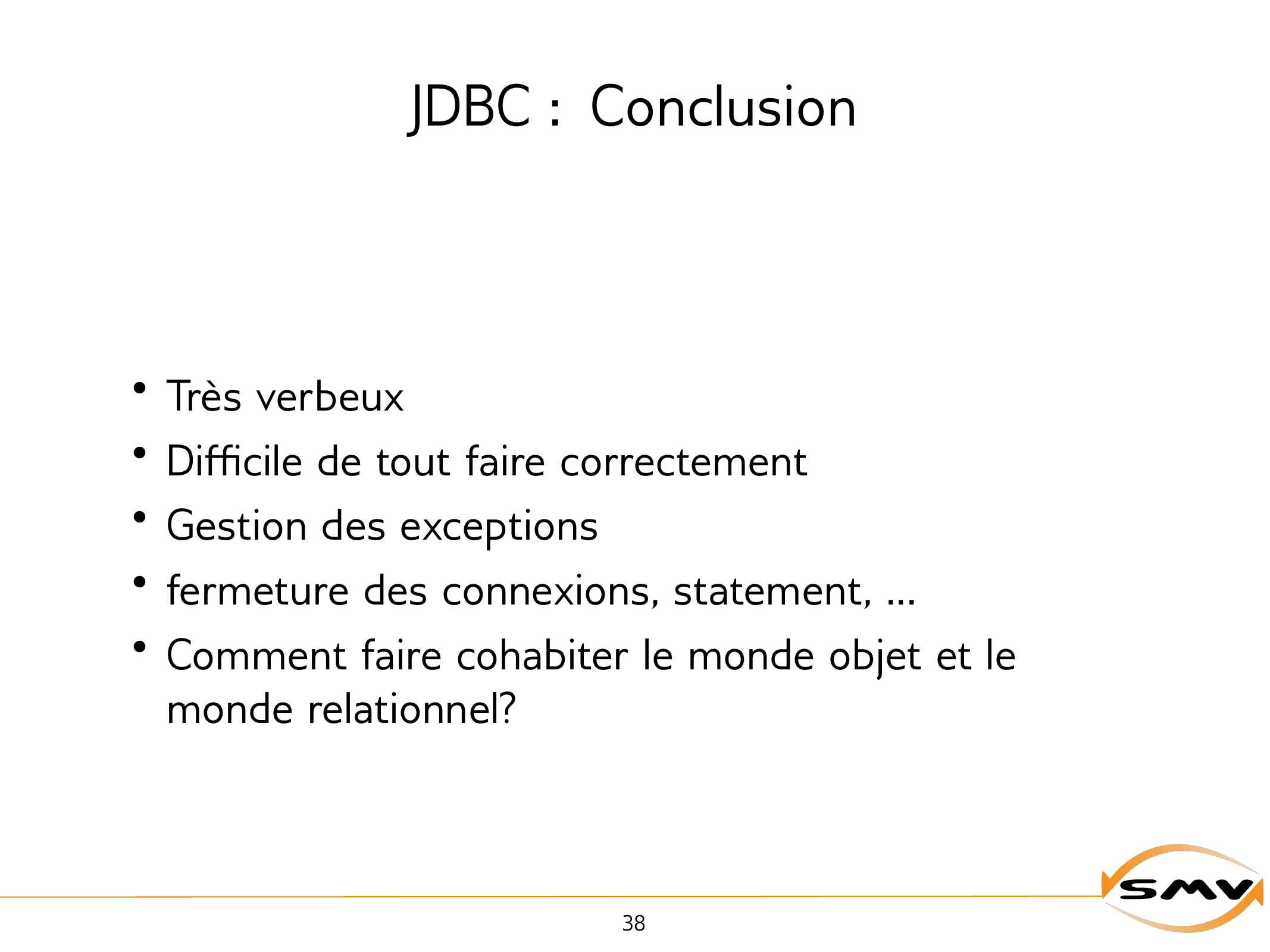

# JDBC : 	Conclusion
Très verbeux
Difficile de tout faire correctement
Gestion des exceptions
fermeture des connexions, statement, ...
Comment faire cohabiter le monde objet et le monde relationnel?
38